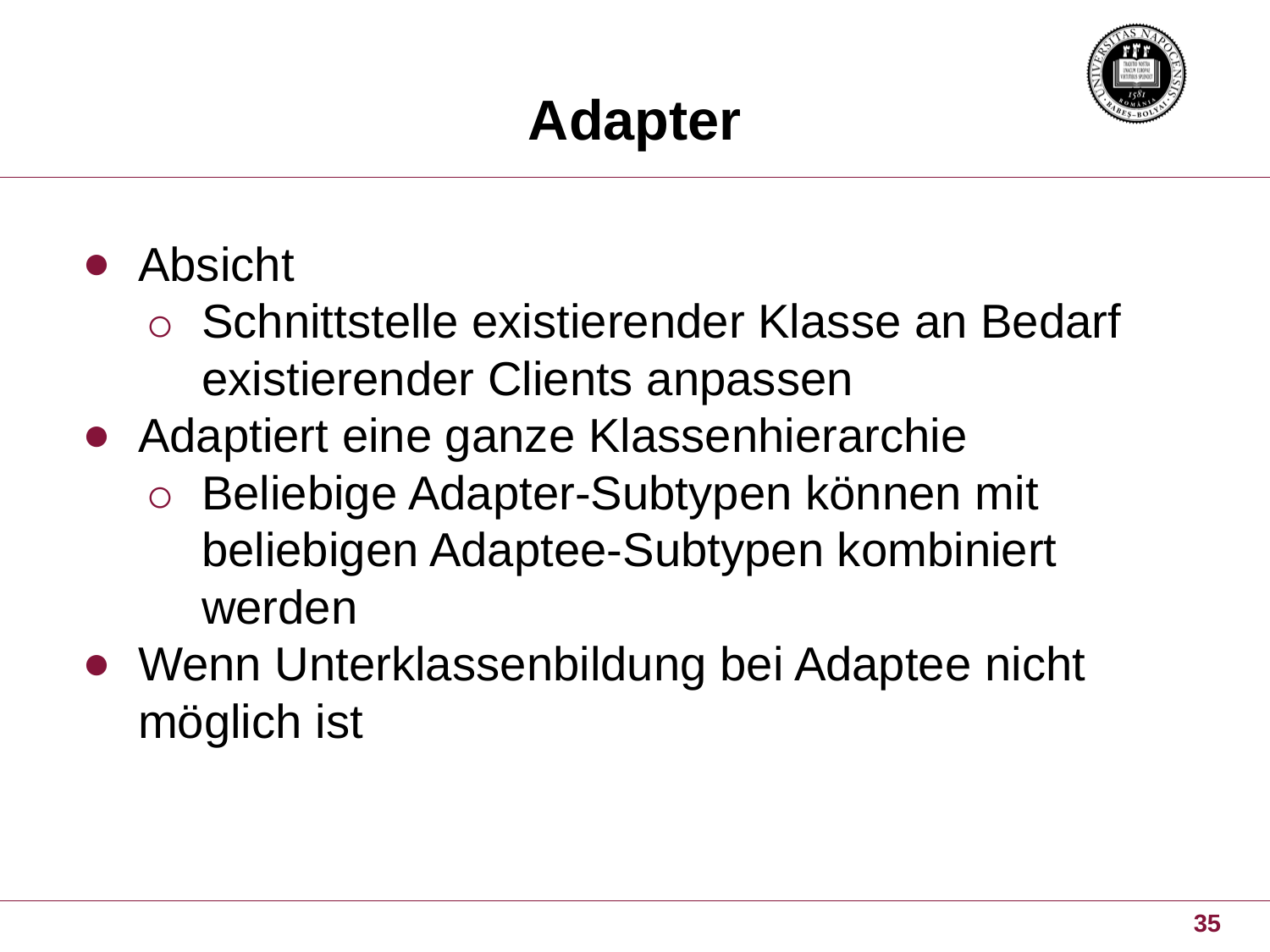

# Adapter
Absicht
Schnittstelle existierender Klasse an Bedarf existierender Clients anpassen
Adaptiert eine ganze Klassenhierarchie
Beliebige Adapter-Subtypen können mit beliebigen Adaptee-Subtypen kombiniert werden
Wenn Unterklassenbildung bei Adaptee nicht möglich ist
35